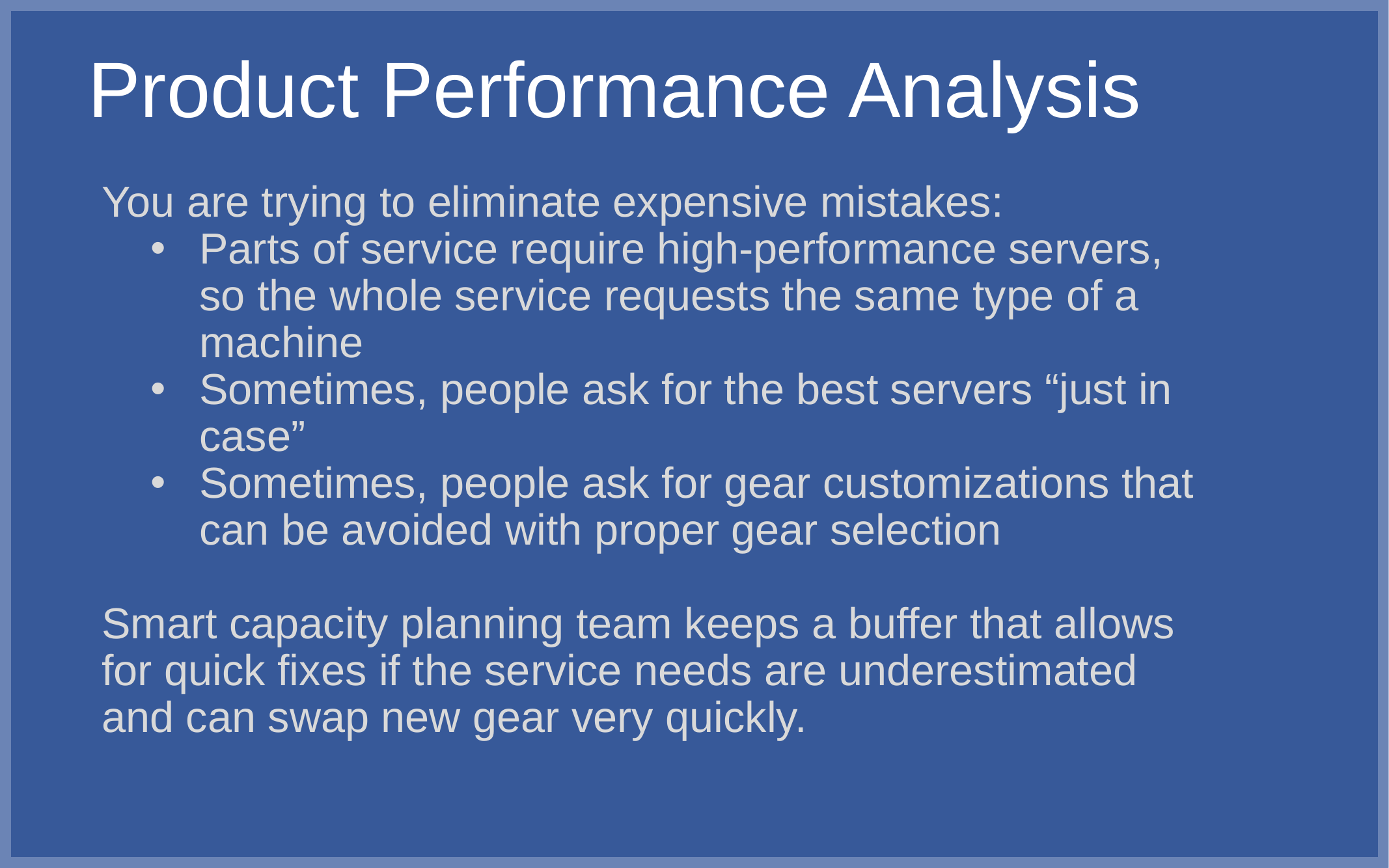

# Product Performance Analysis
You are trying to eliminate expensive mistakes:
Parts of service require high-performance servers, so the whole service requests the same type of a machine
Sometimes, people ask for the best servers “just in case”
Sometimes, people ask for gear customizations that can be avoided with proper gear selection

Smart capacity planning team keeps a buffer that allows for quick fixes if the service needs are underestimated and can swap new gear very quickly.